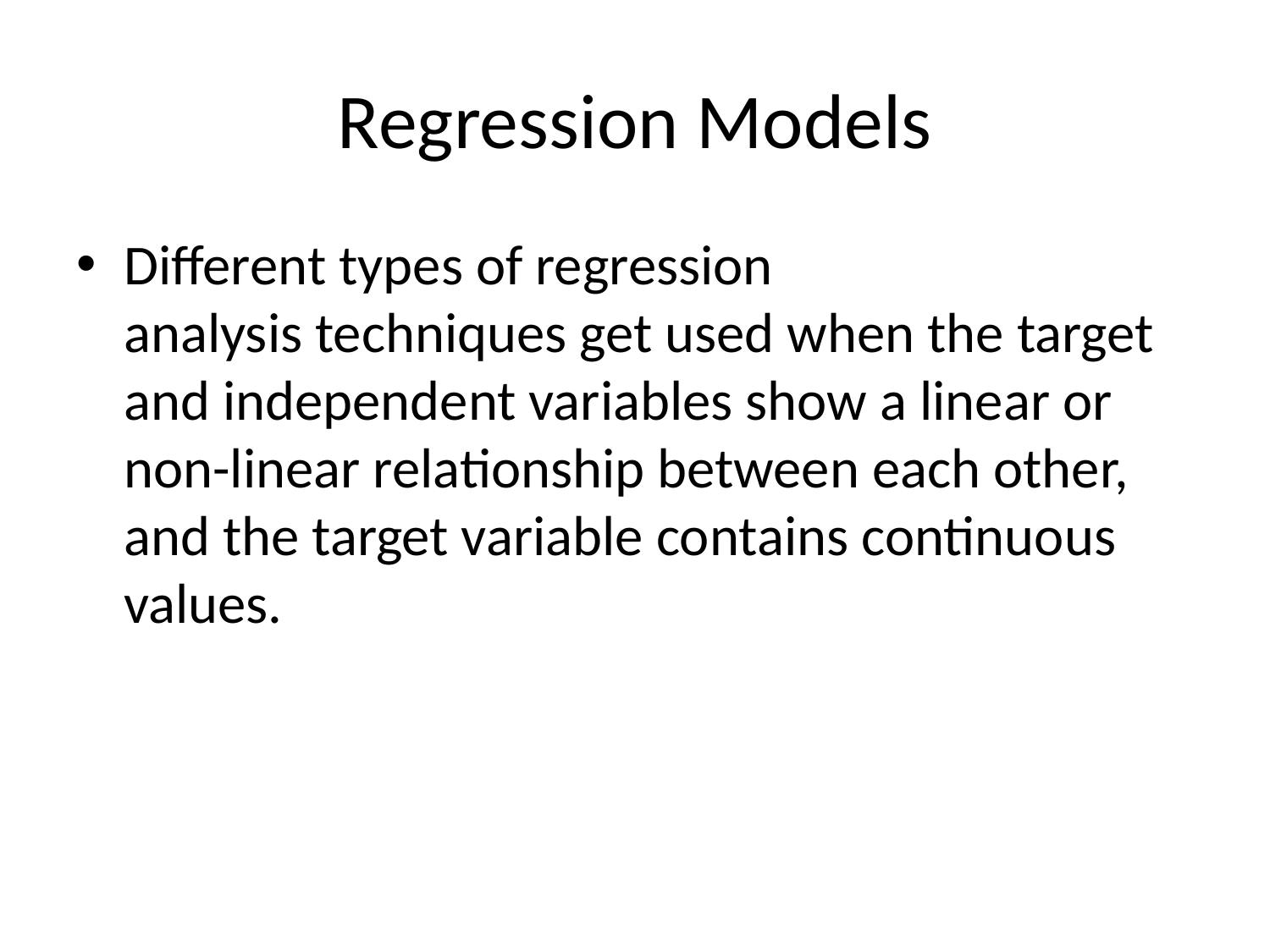

# Regression Models
Different types of regression analysis techniques get used when the target and independent variables show a linear or non-linear relationship between each other, and the target variable contains continuous values.